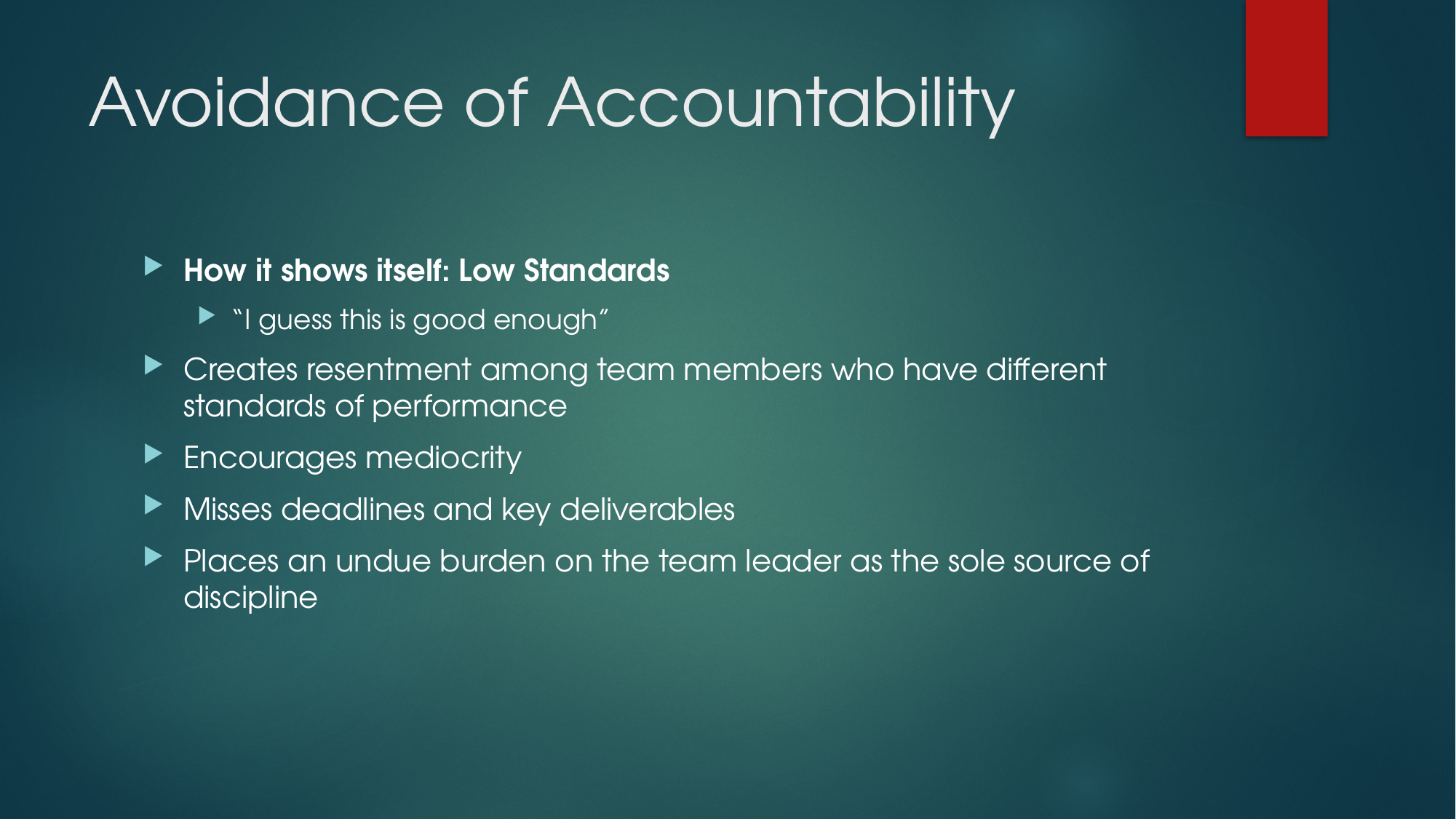

# Avoidance of Accountability
How it shows itself: Low Standards
“I guess this is good enough”
Creates resentment among team members who have different standards of performance
Encourages mediocrity
Misses deadlines and key deliverables
Places an undue burden on the team leader as the sole source of discipline